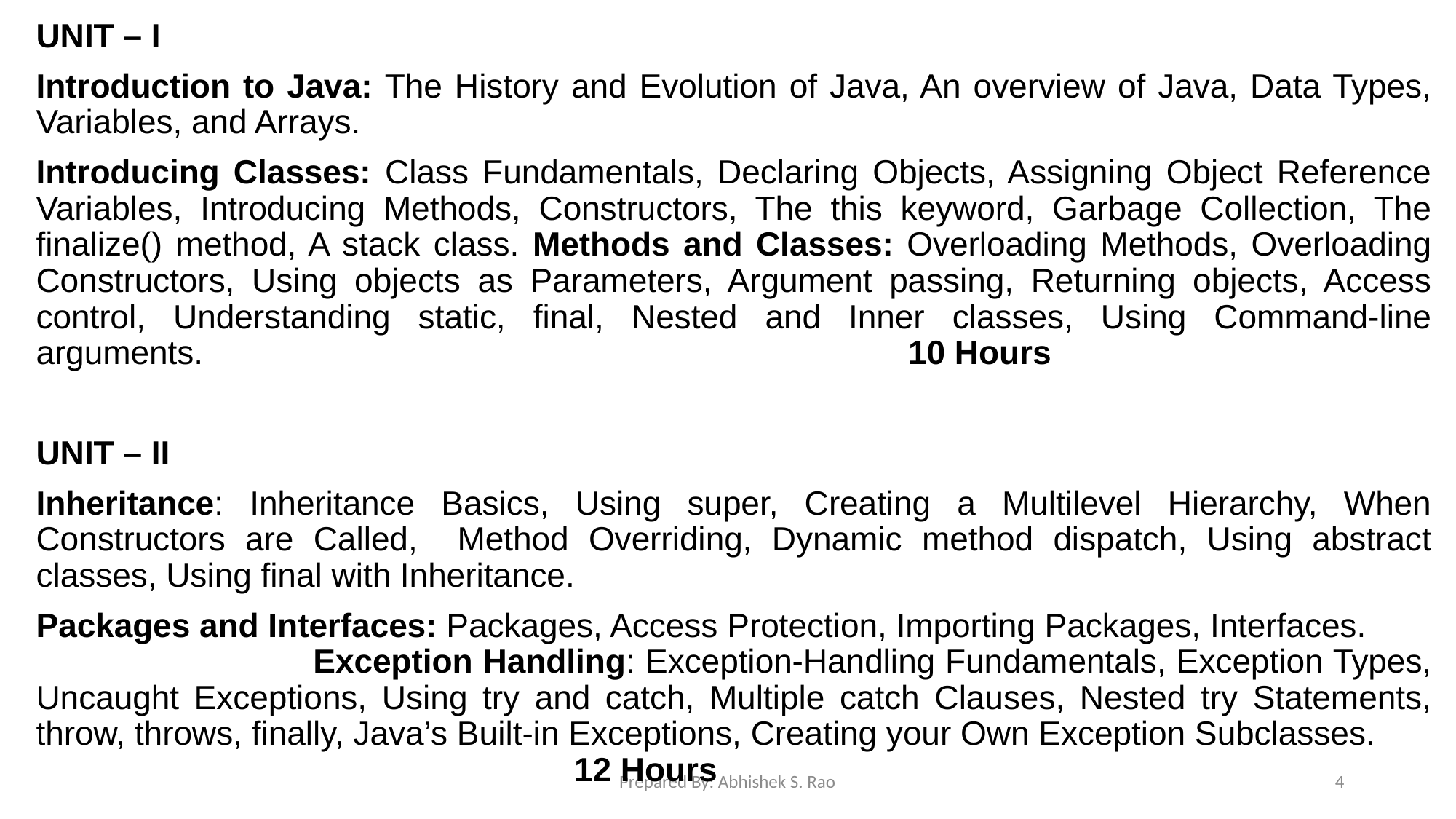

UNIT – I
Introduction to Java: The History and Evolution of Java, An overview of Java, Data Types, Variables, and Arrays.
Introducing Classes: Class Fundamentals, Declaring Objects, Assigning Object Reference Variables, Introducing Methods, Constructors, The this keyword, Garbage Collection, The finalize() method, A stack class. Methods and Classes: Overloading Methods, Overloading Constructors, Using objects as Parameters, Argument passing, Returning objects, Access control, Understanding static, final, Nested and Inner classes, Using Command-line arguments.                                                                            10 Hours

UNIT – II
Inheritance: Inheritance Basics, Using super, Creating a Multilevel Hierarchy, When Constructors are Called,  Method Overriding, Dynamic method dispatch, Using abstract classes, Using final with Inheritance.
Packages and Interfaces: Packages, Access Protection, Importing Packages, Interfaces.                                   Exception Handling: Exception-Handling Fundamentals, Exception Types, Uncaught Exceptions, Using try and catch, Multiple catch Clauses, Nested try Statements, throw, throws, finally, Java’s Built-in Exceptions, Creating your Own Exception Subclasses.                                                                 12 Hours

Prepared By: Abhishek S. Rao
4